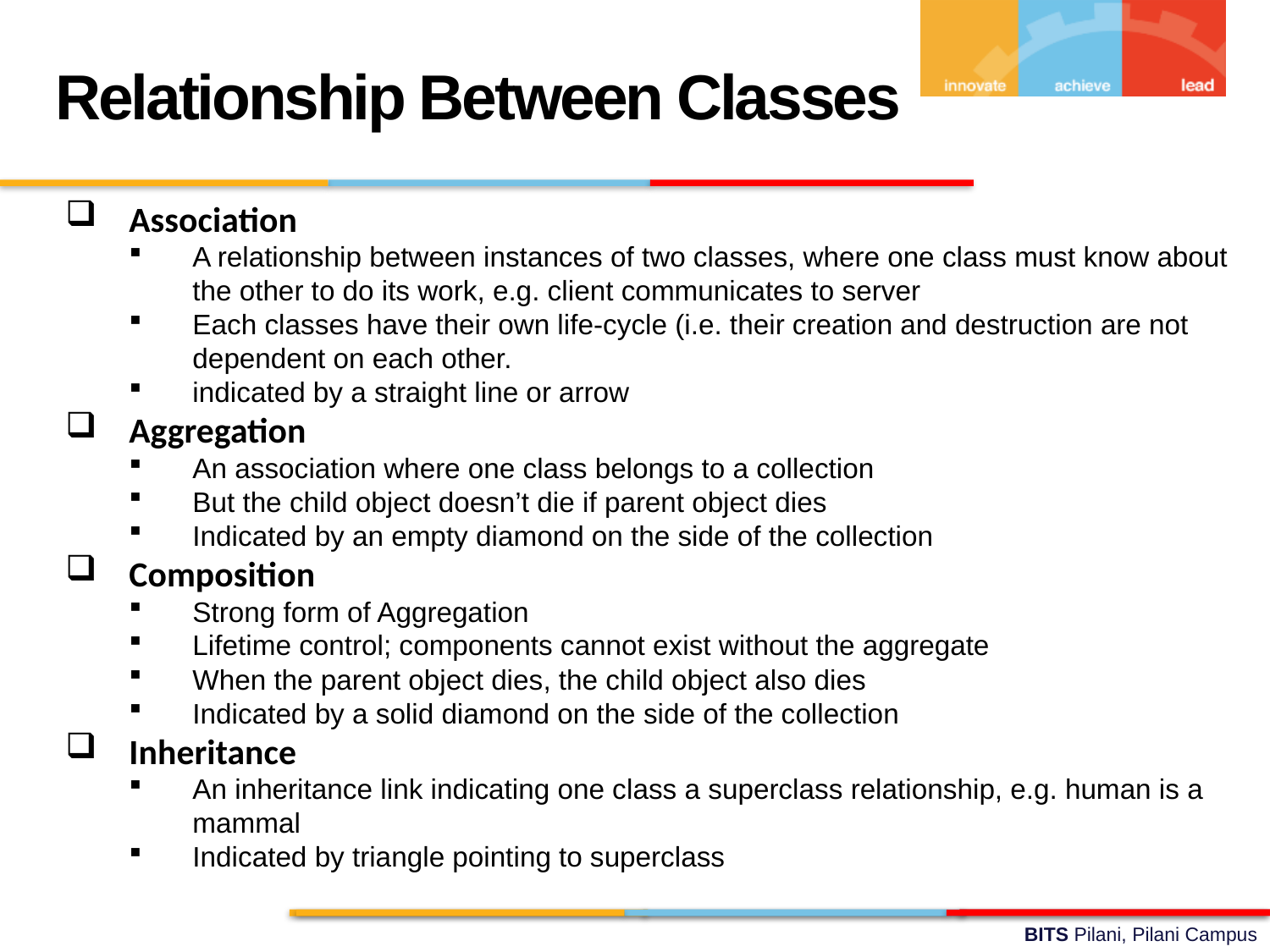

Relationship Between Classes
Association
A relationship between instances of two classes, where one class must know about the other to do its work, e.g. client communicates to server
Each classes have their own life-cycle (i.e. their creation and destruction are not dependent on each other.
indicated by a straight line or arrow
Aggregation
An association where one class belongs to a collection
But the child object doesn’t die if parent object dies
Indicated by an empty diamond on the side of the collection
Composition
Strong form of Aggregation
Lifetime control; components cannot exist without the aggregate
When the parent object dies, the child object also dies
Indicated by a solid diamond on the side of the collection
Inheritance
An inheritance link indicating one class a superclass relationship, e.g. human is a mammal
Indicated by triangle pointing to superclass